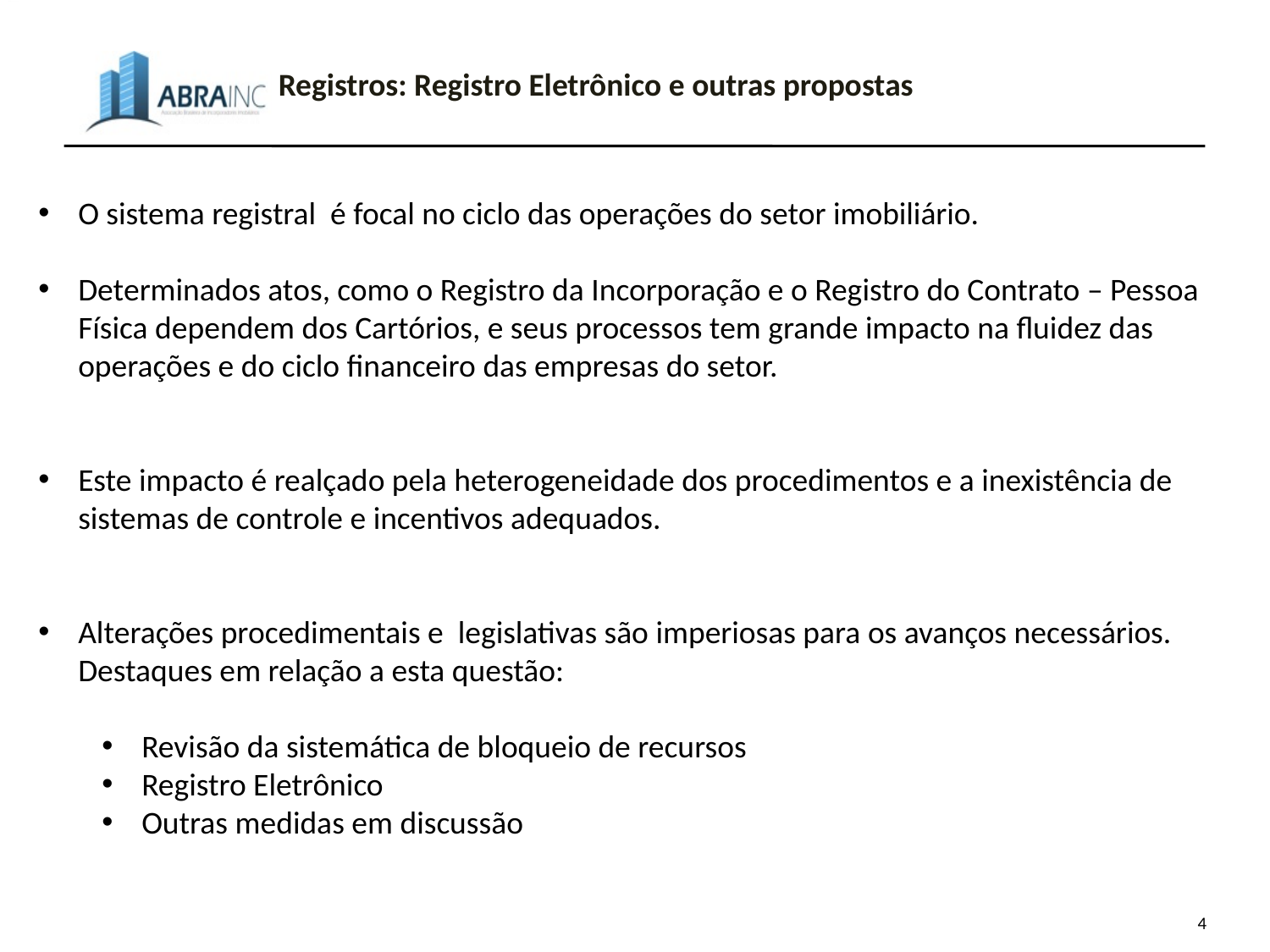

Registros: Registro Eletrônico e outras propostas

O sistema registral  é focal no ciclo das operações do setor imobiliário.

Determinados atos, como o Registro da Incorporação e o Registro do Contrato – Pessoa Física dependem dos Cartórios, e seus processos tem grande impacto na fluidez das operações e do ciclo financeiro das empresas do setor.

Este impacto é realçado pela heterogeneidade dos procedimentos e a inexistência de sistemas de controle e incentivos adequados.

Alterações procedimentais e  legislativas são imperiosas para os avanços necessários. Destaques em relação a esta questão:

Revisão da sistemática de bloqueio de recursos
Registro Eletrônico
Outras medidas em discussão
4